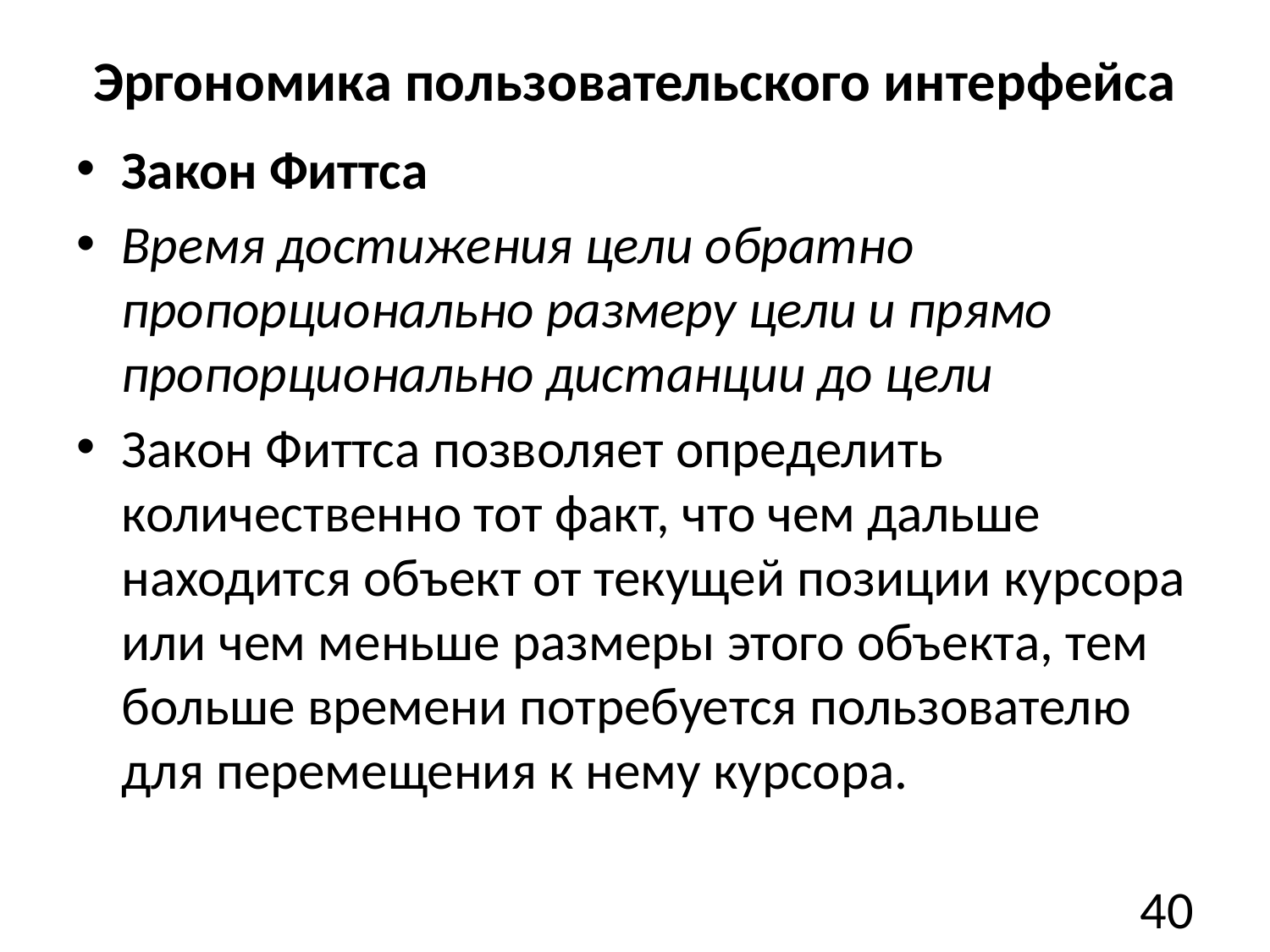

# Эргономика пользовательского интерфейса
Закон Фиттса
Время достижения цели обратно пропорционально размеру цели и прямо пропорционально дистанции до цели
Закон Фиттса позволяет определить количественно тот факт, что чем дальше находится объект от текущей позиции курсора или чем меньше размеры этого объекта, тем больше времени потребуется пользователю для перемещения к нему курсора.

40